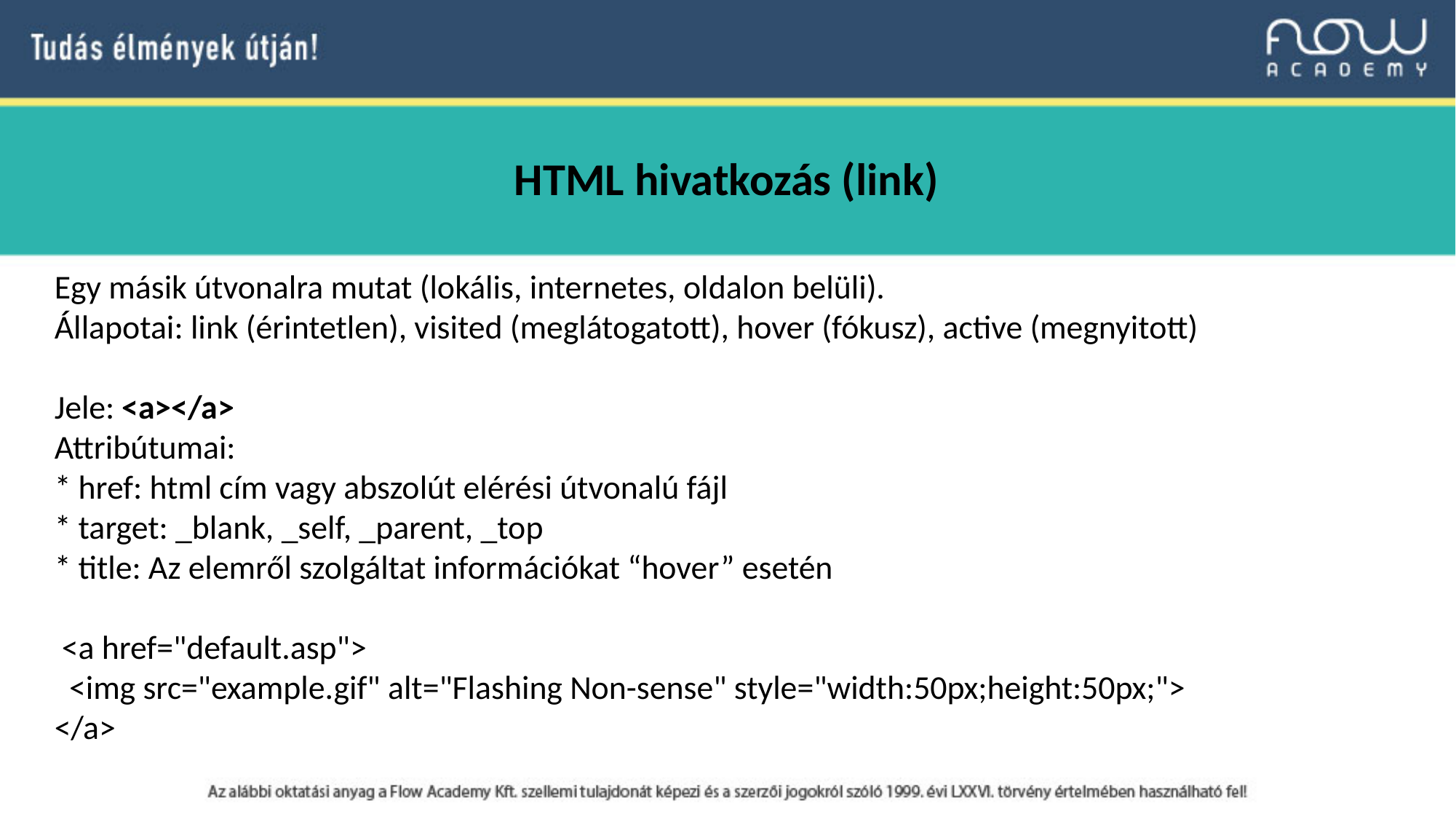

HTML hivatkozás (link)

Egy másik útvonalra mutat (lokális, internetes, oldalon belüli).
Állapotai: link (érintetlen), visited (meglátogatott), hover (fókusz), active (megnyitott)

Jele: <a></a>
Attribútumai:
* href: html cím vagy abszolút elérési útvonalú fájl
* target: _blank, _self, _parent, _top
* title: Az elemről szolgáltat információkat “hover” esetén

 <a href="default.asp">
  <img src="example.gif" alt="Flashing Non-sense" style="width:50px;height:50px;">
</a>